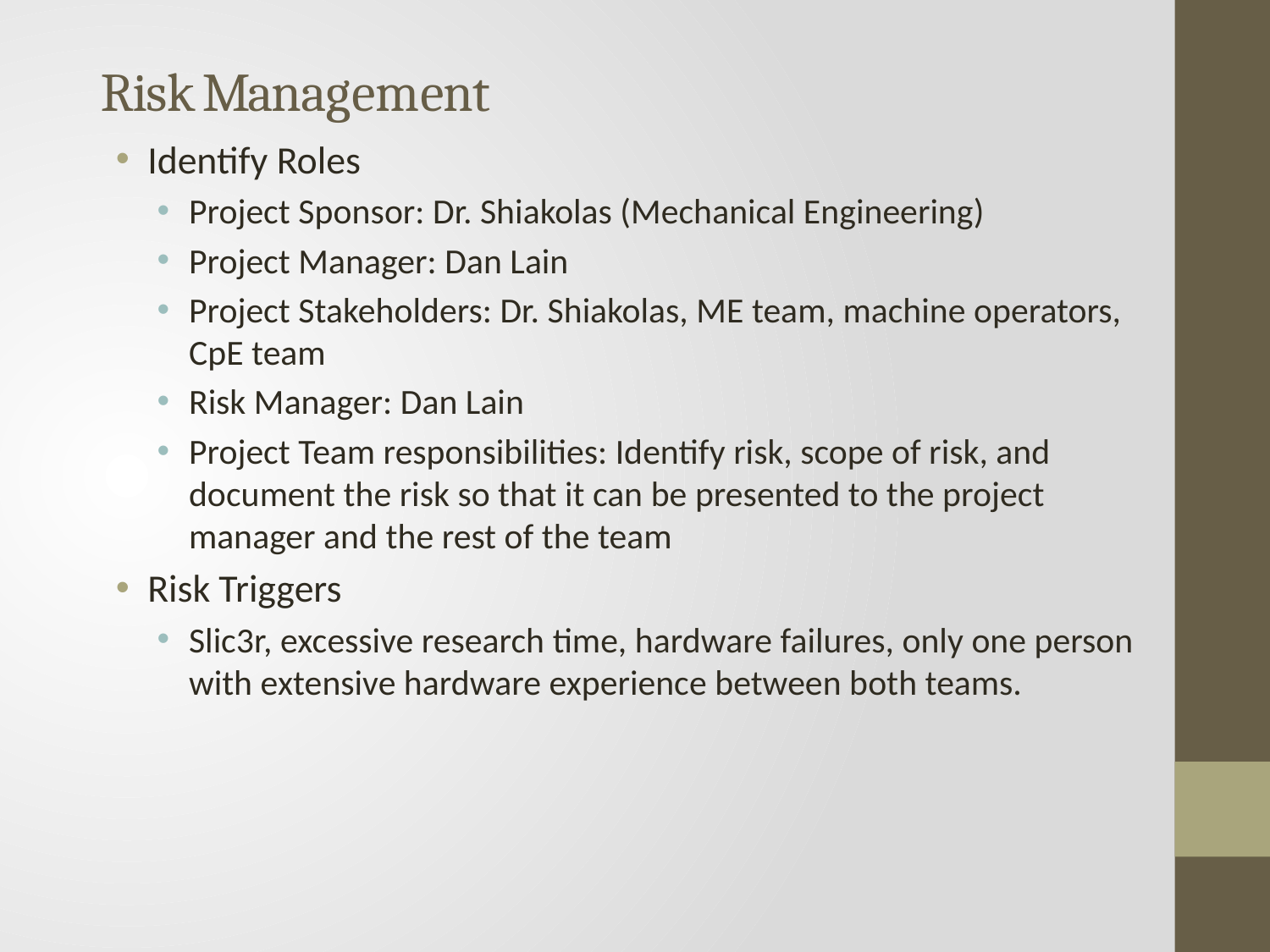

# Risk Management
Identify Roles
Project Sponsor: Dr. Shiakolas (Mechanical Engineering)
Project Manager: Dan Lain
Project Stakeholders: Dr. Shiakolas, ME team, machine operators, CpE team
Risk Manager: Dan Lain
Project Team responsibilities: Identify risk, scope of risk, and document the risk so that it can be presented to the project manager and the rest of the team
Risk Triggers
Slic3r, excessive research time, hardware failures, only one person with extensive hardware experience between both teams.